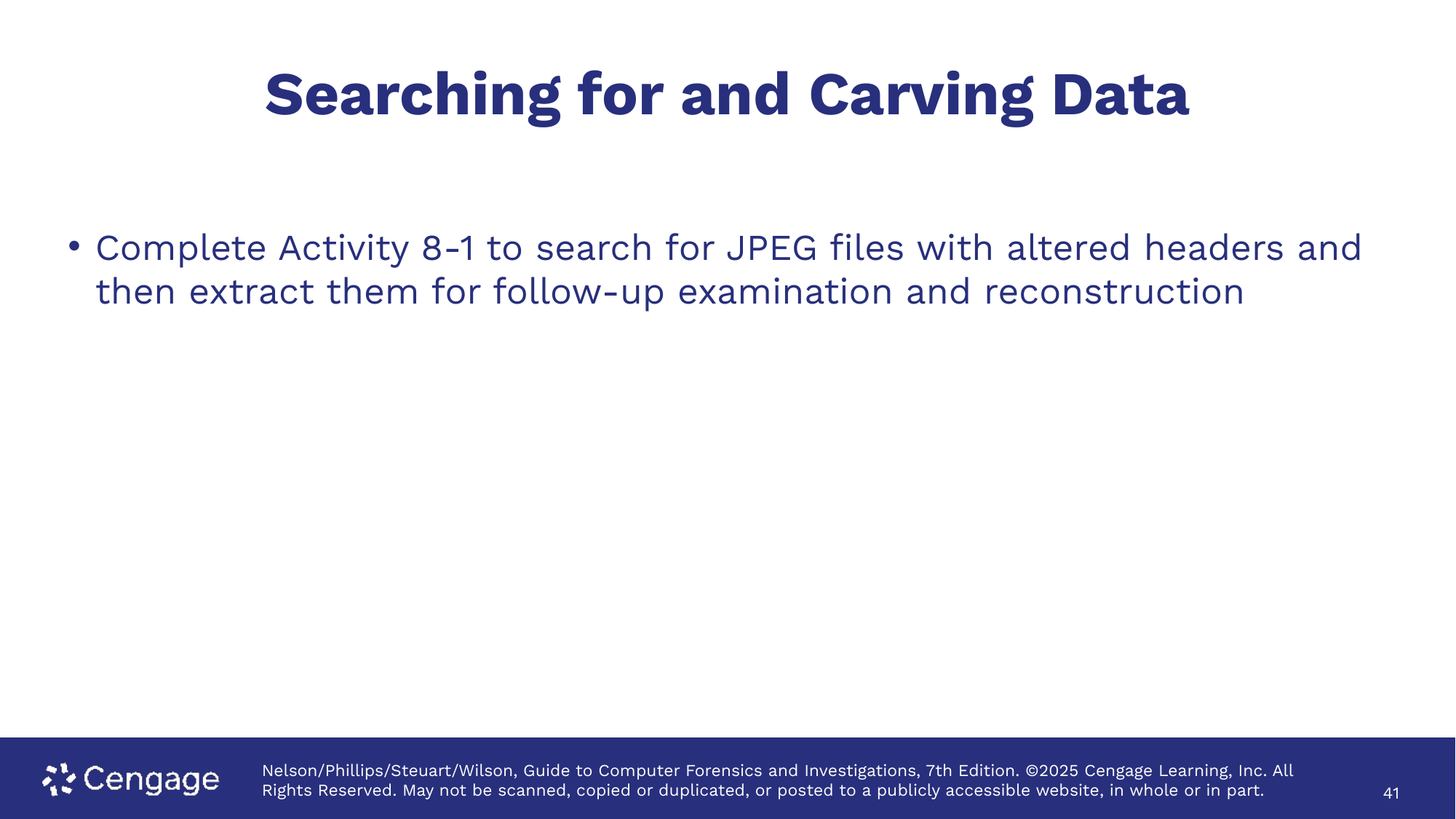

# Searching for and Carving Data
Complete Activity 8-1 to search for JPEG files with altered headers and then extract them for follow-up examination and reconstruction